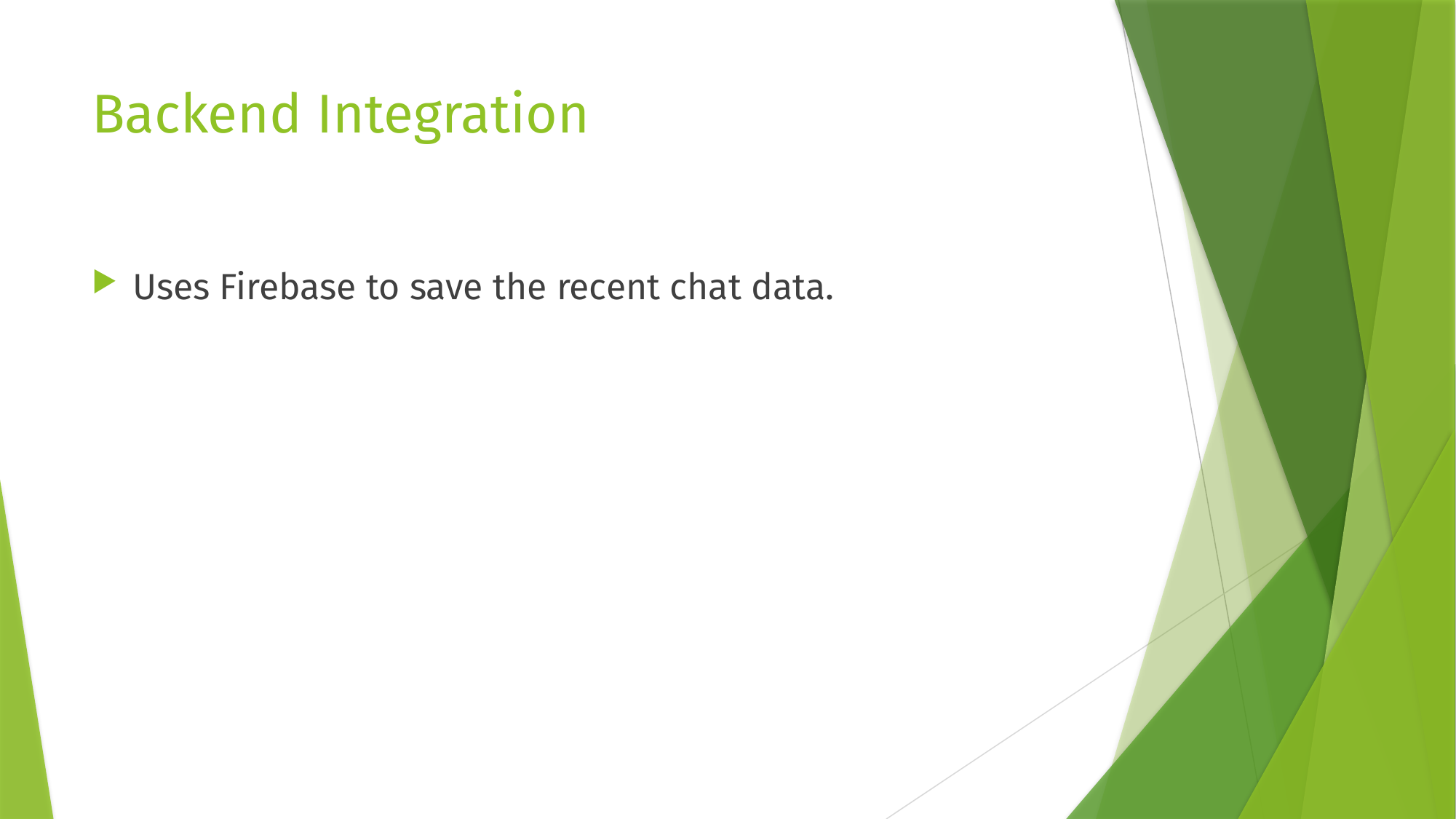

# Backend Integration
Uses Firebase to save the recent chat data.